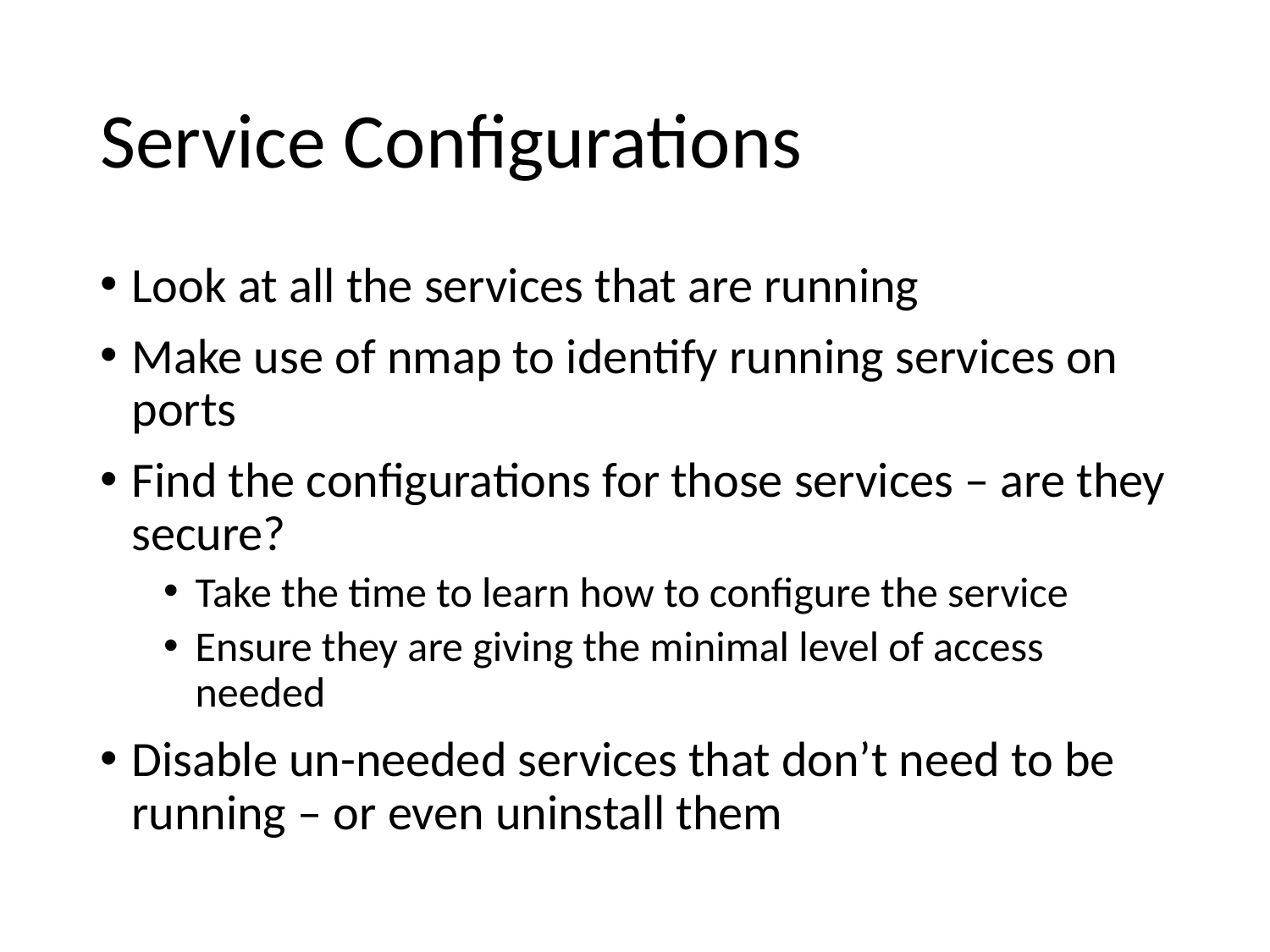

# Service Configurations
Look at all the services that are running
Make use of nmap to identify running services on ports
Find the configurations for those services – are they secure?
Take the time to learn how to configure the service
Ensure they are giving the minimal level of access needed
Disable un-needed services that don’t need to be running – or even uninstall them